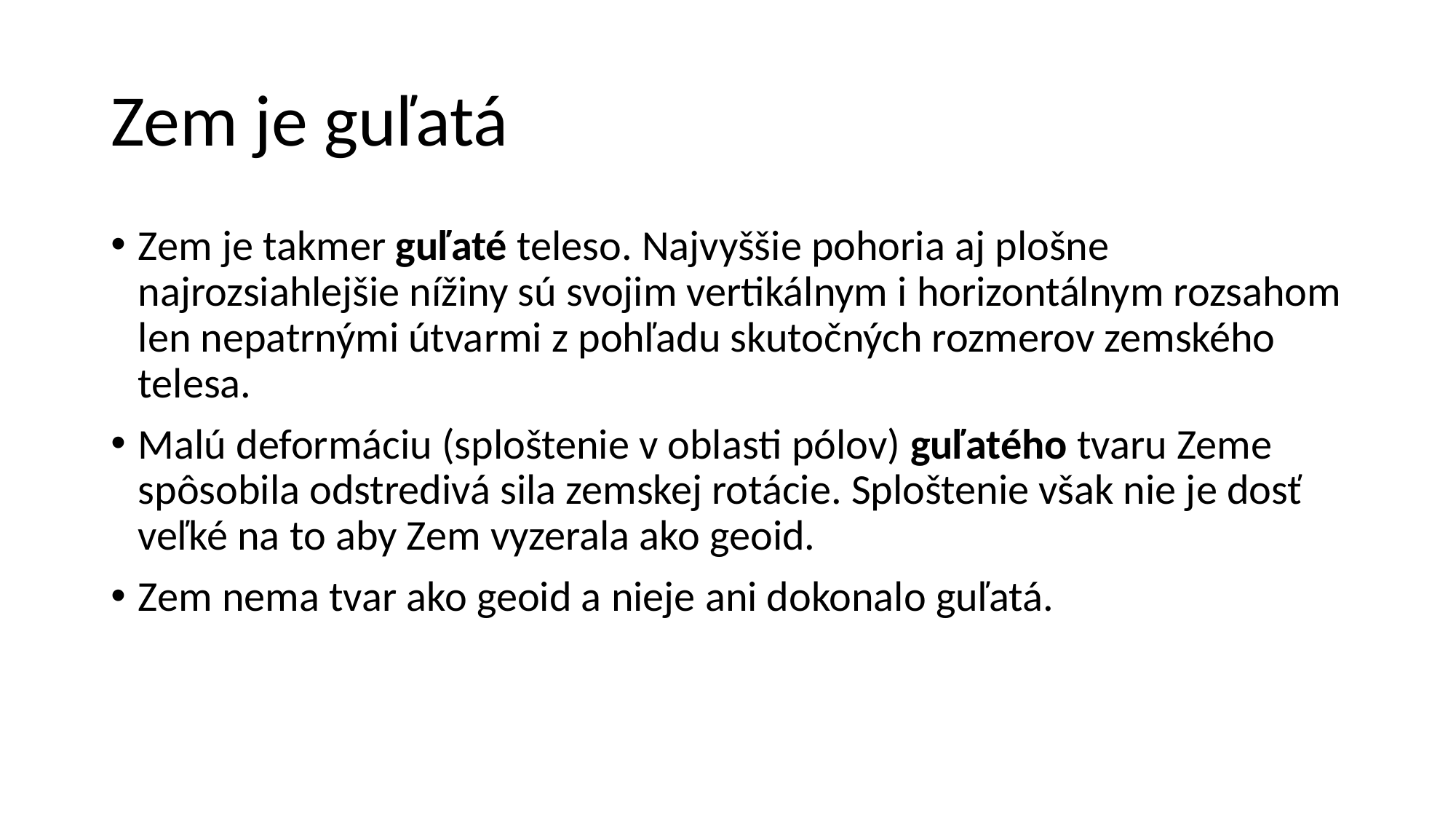

# Zem je guľatá
Zem je takmer guľaté teleso. Najvyššie pohoria aj plošne najrozsiahlejšie nížiny sú svojim vertikálnym i horizontálnym rozsahom len nepatrnými útvarmi z pohľadu skutočných rozmerov zemského telesa.
Malú deformáciu (sploštenie v oblasti pólov) guľatého tvaru Zeme spôsobila odstredivá sila zemskej rotácie. Sploštenie však nie je dosť veľké na to aby Zem vyzerala ako geoid.
Zem nema tvar ako geoid a nieje ani dokonalo guľatá.